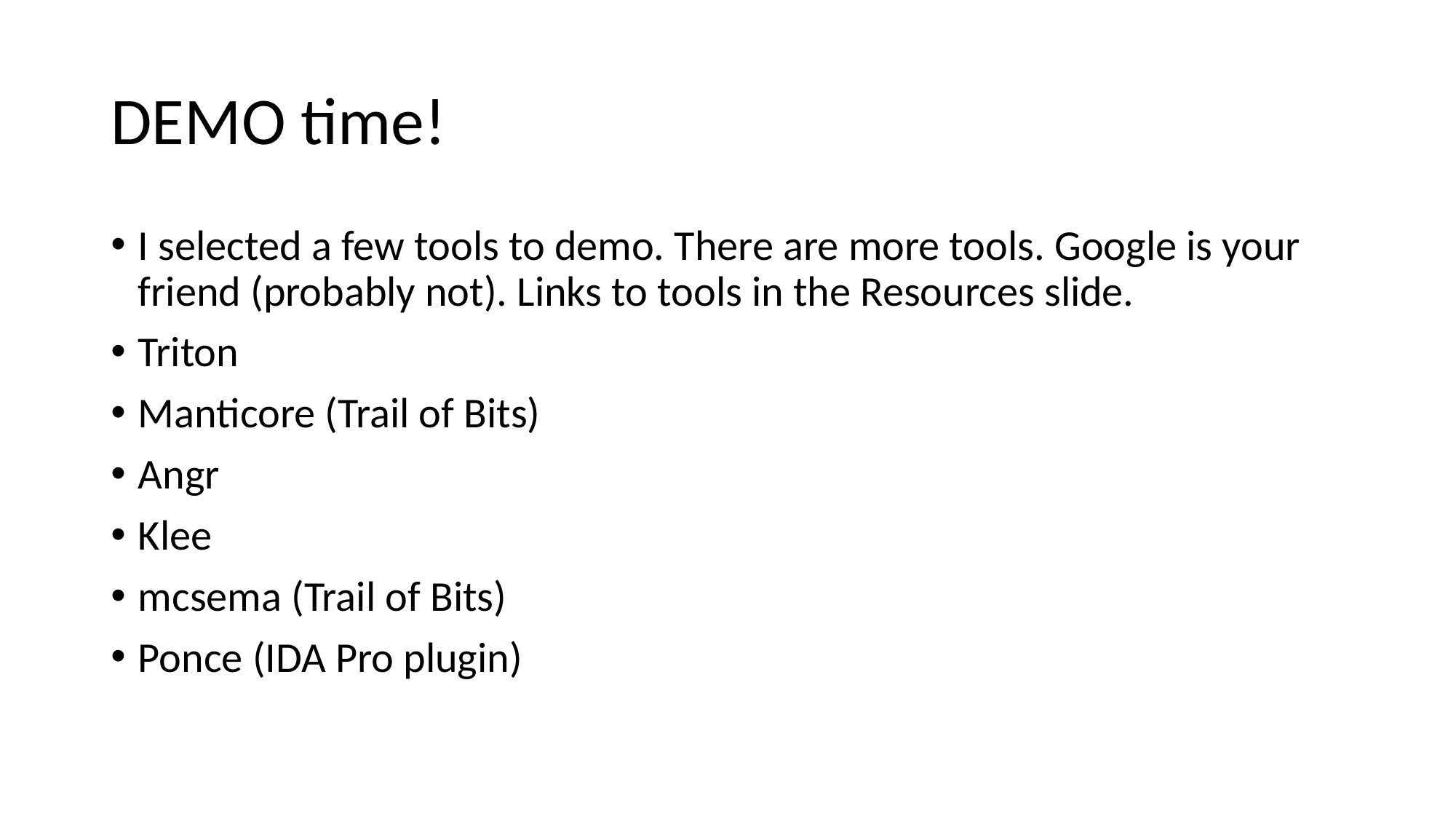

# DEMO time!
I selected a few tools to demo. There are more tools. Google is your friend (probably not). Links to tools in the Resources slide.
Triton
Manticore (Trail of Bits)
Angr
Klee
mcsema (Trail of Bits)
Ponce (IDA Pro plugin)